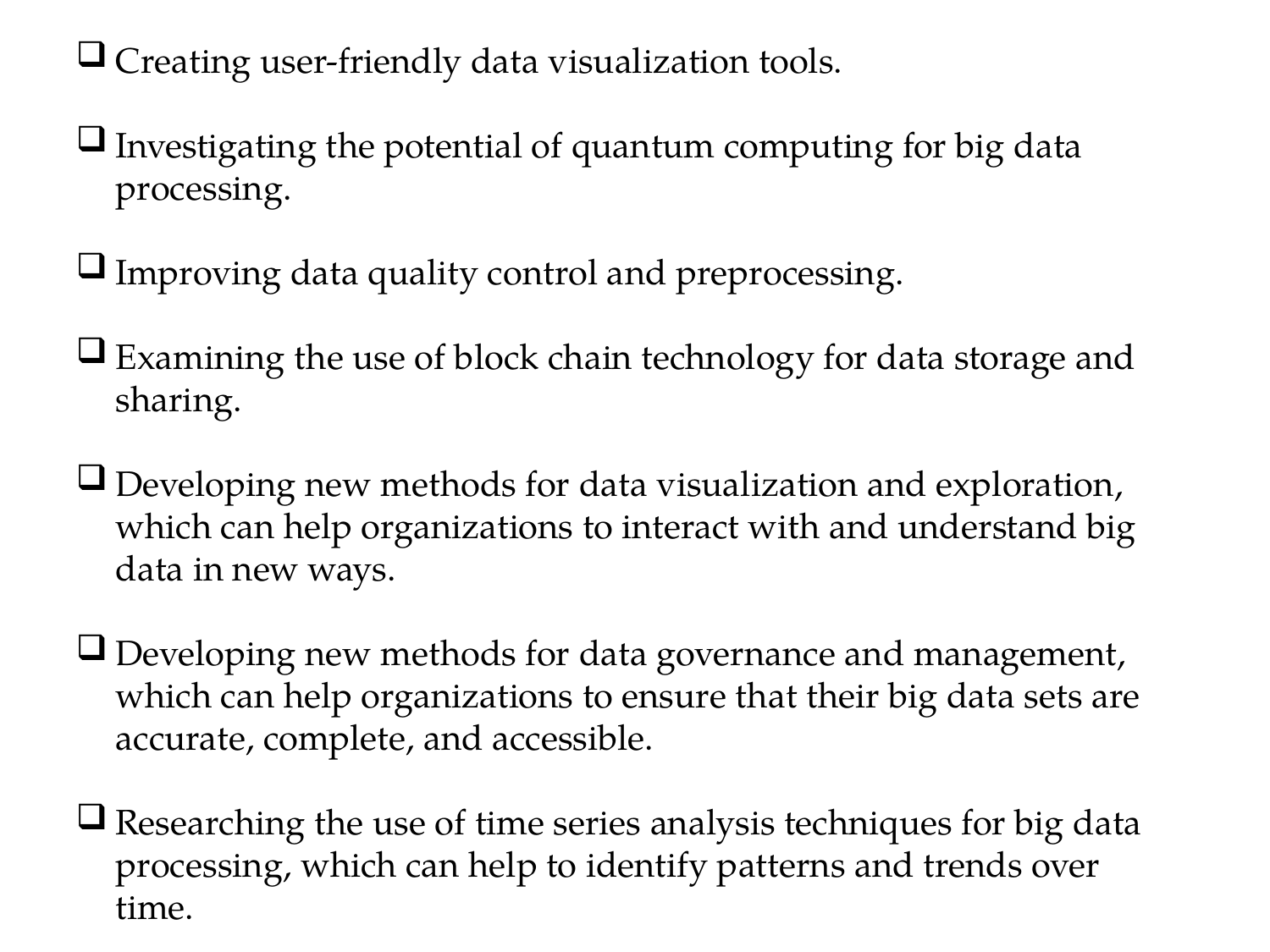

Creating user-friendly data visualization tools.

Investigating the potential of quantum computing for big data processing.

Improving data quality control and preprocessing.

Examining the use of block chain technology for data storage and sharing.

Developing new methods for data visualization and exploration, which can help organizations to interact with and understand big data in new ways.

Developing new methods for data governance and management, which can help organizations to ensure that their big data sets are accurate, complete, and accessible.

Researching the use of time series analysis techniques for big data processing, which can help to identify patterns and trends over time.